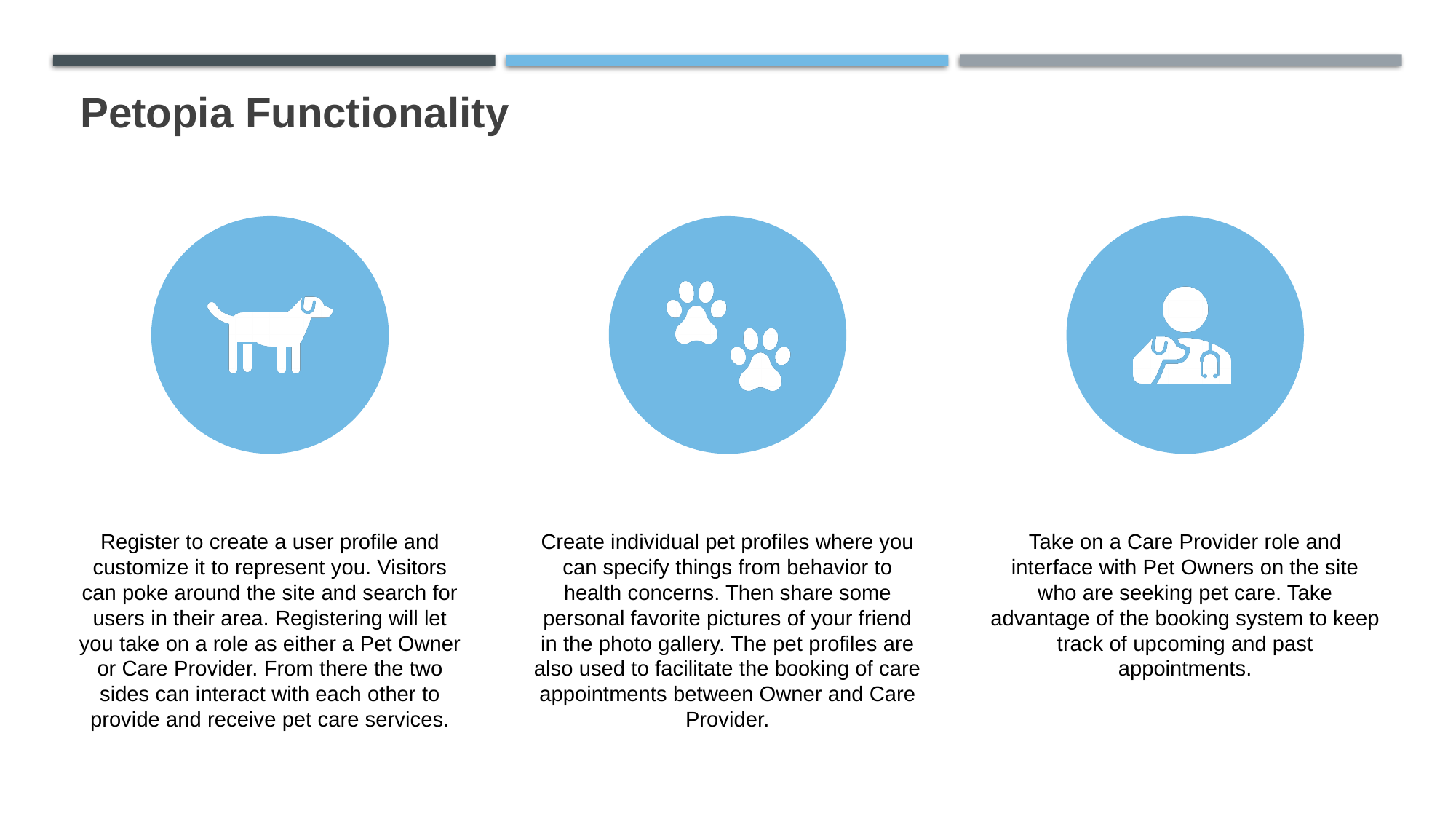

# Petopia Functionality
Register to create a user profile and customize it to represent you. Visitors can poke around the site and search for users in their area. Registering will let you take on a role as either a Pet Owner or Care Provider. From there the two sides can interact with each other to provide and receive pet care services.
Create individual pet profiles where you can specify things from behavior to health concerns. Then share some personal favorite pictures of your friend in the photo gallery. The pet profiles are also used to facilitate the booking of care appointments between Owner and Care Provider.
Take on a Care Provider role and interface with Pet Owners on the site who are seeking pet care. Take advantage of the booking system to keep track of upcoming and past appointments.